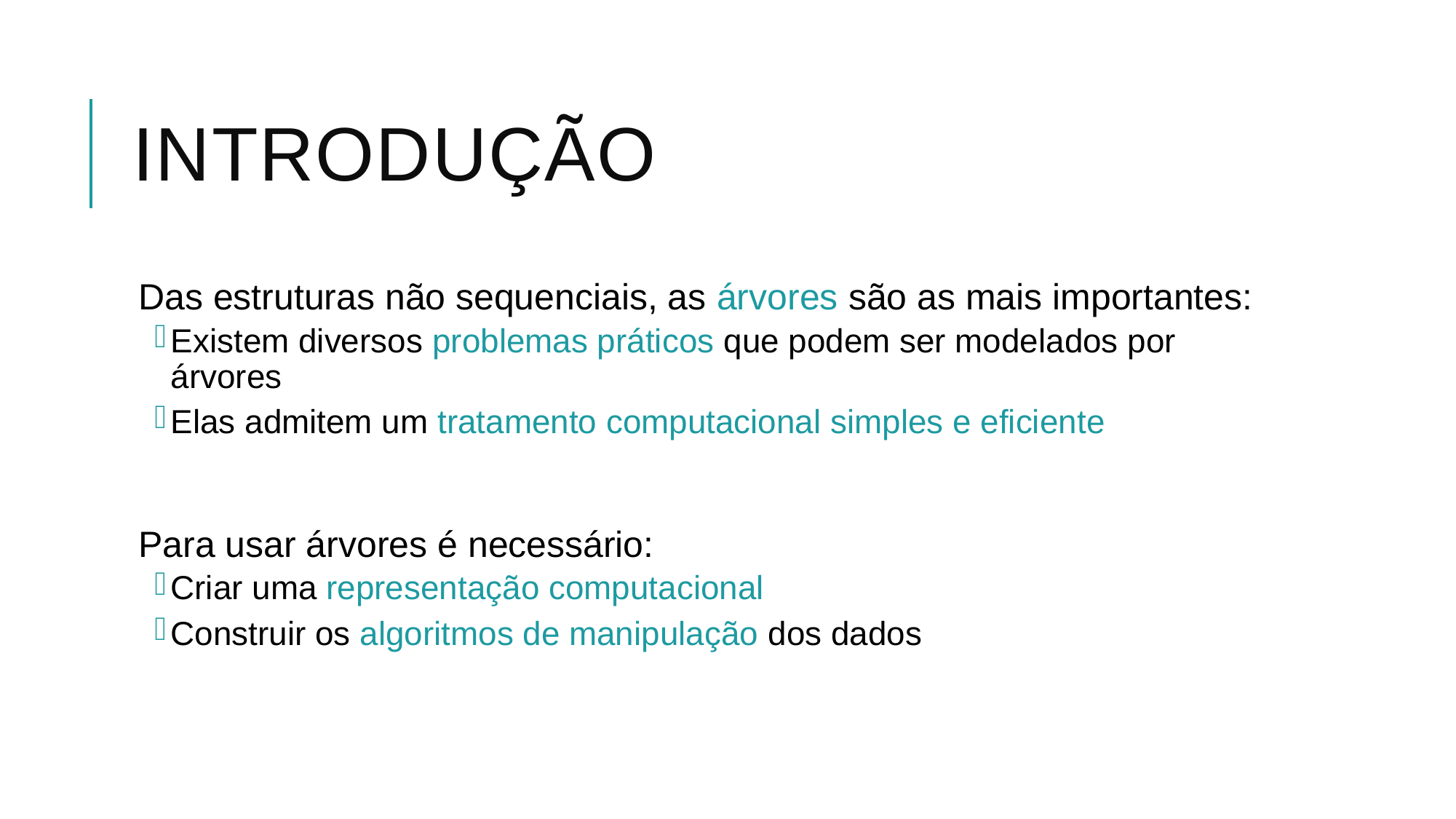

# Introdução
Das estruturas não sequenciais, as árvores são as mais importantes:
Existem diversos problemas práticos que podem ser modelados por árvores
Elas admitem um tratamento computacional simples e eficiente

Para usar árvores é necessário:
Criar uma representação computacional
Construir os algoritmos de manipulação dos dados